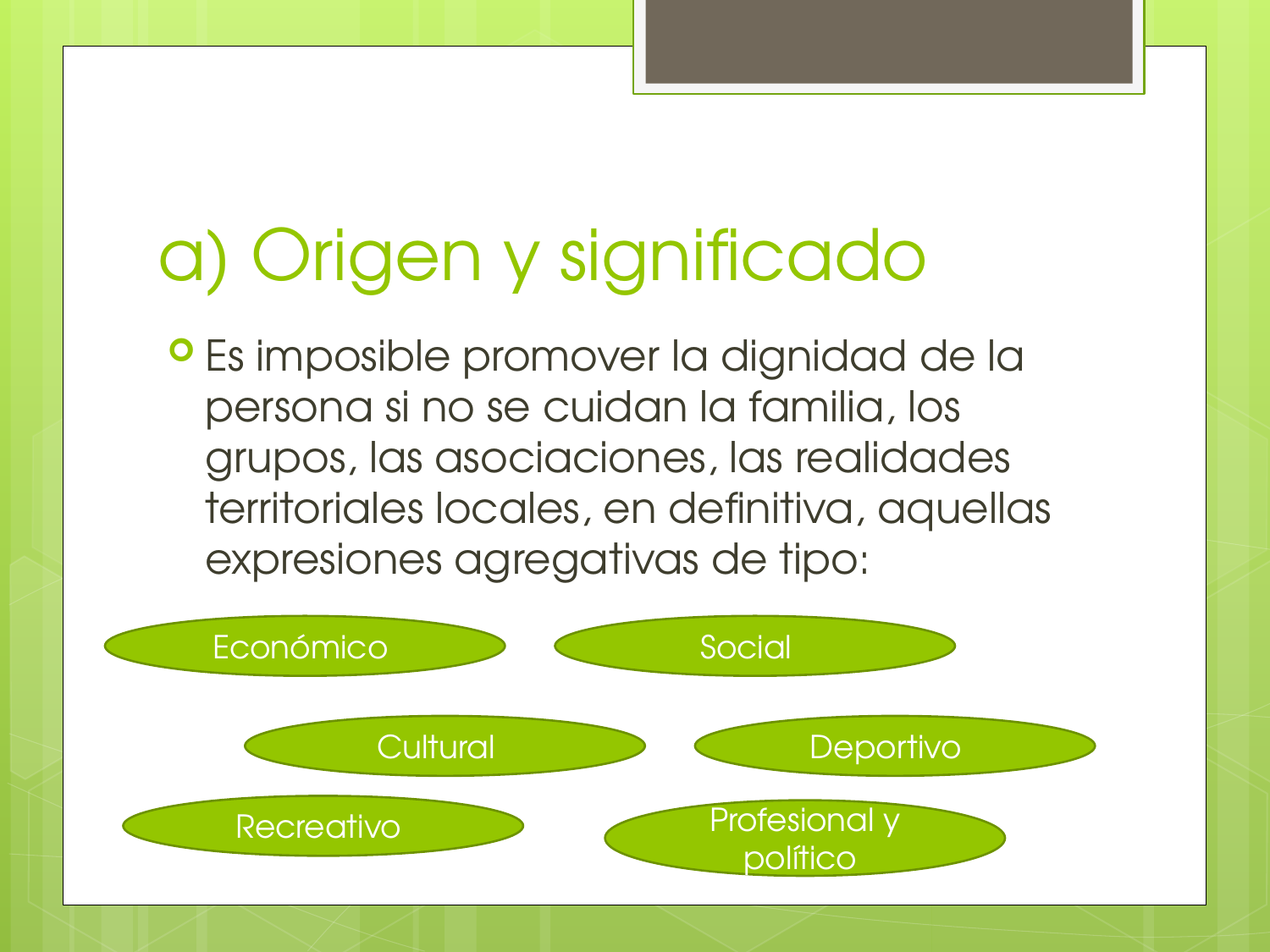

# a) Origen y significado
Es imposible promover la dignidad de la persona si no se cuidan la familia, los grupos, las asociaciones, las realidades territoriales locales, en definitiva, aquellas expresiones agregativas de tipo:
Económico
Social
Cultural
Deportivo
Recreativo
Profesional y político